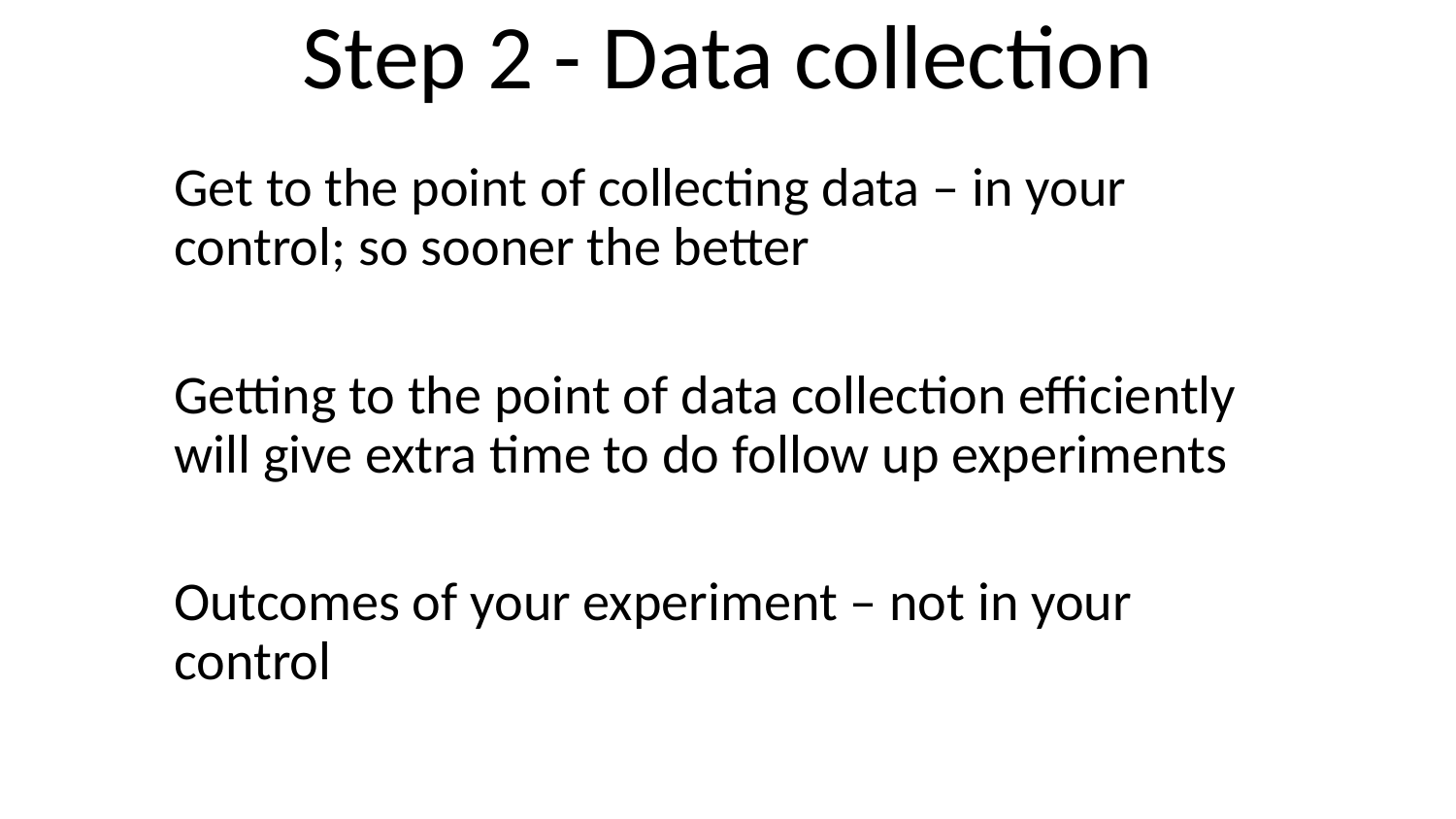

# Step 2 - Data collection
Get to the point of collecting data – in your control; so sooner the better

Getting to the point of data collection efficiently will give extra time to do follow up experiments

Outcomes of your experiment – not in your control